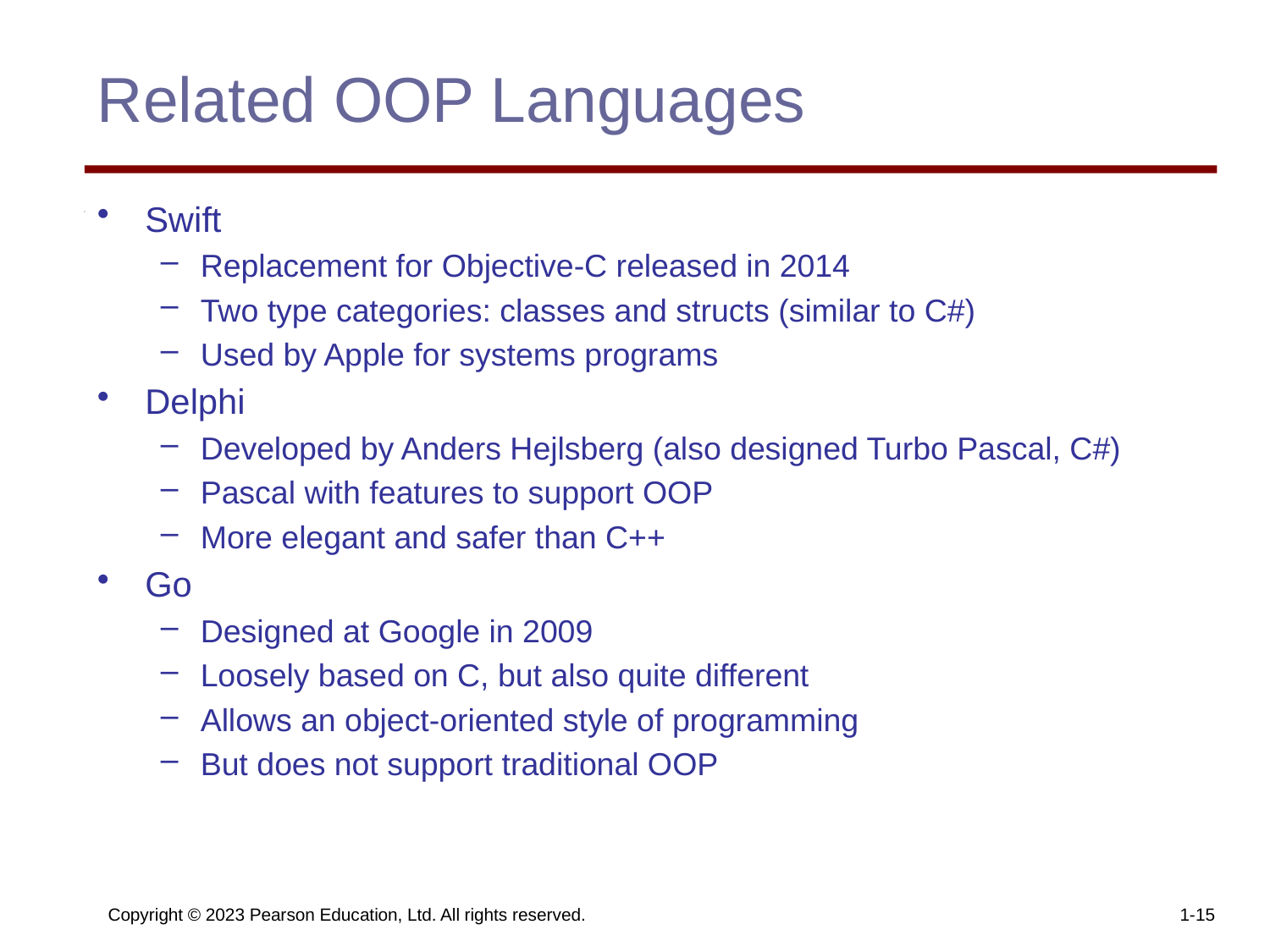

# Related OOP Languages
Swift
Replacement for Objective-C released in 2014
Two type categories: classes and structs (similar to C#)
Used by Apple for systems programs
Delphi
Developed by Anders Hejlsberg (also designed Turbo Pascal, C#)
Pascal with features to support OOP
More elegant and safer than C++
Go
Designed at Google in 2009
Loosely based on C, but also quite different
Allows an object-oriented style of programming
But does not support traditional OOP
Copyright © 2023 Pearson Education, Ltd. All rights reserved.
1-15